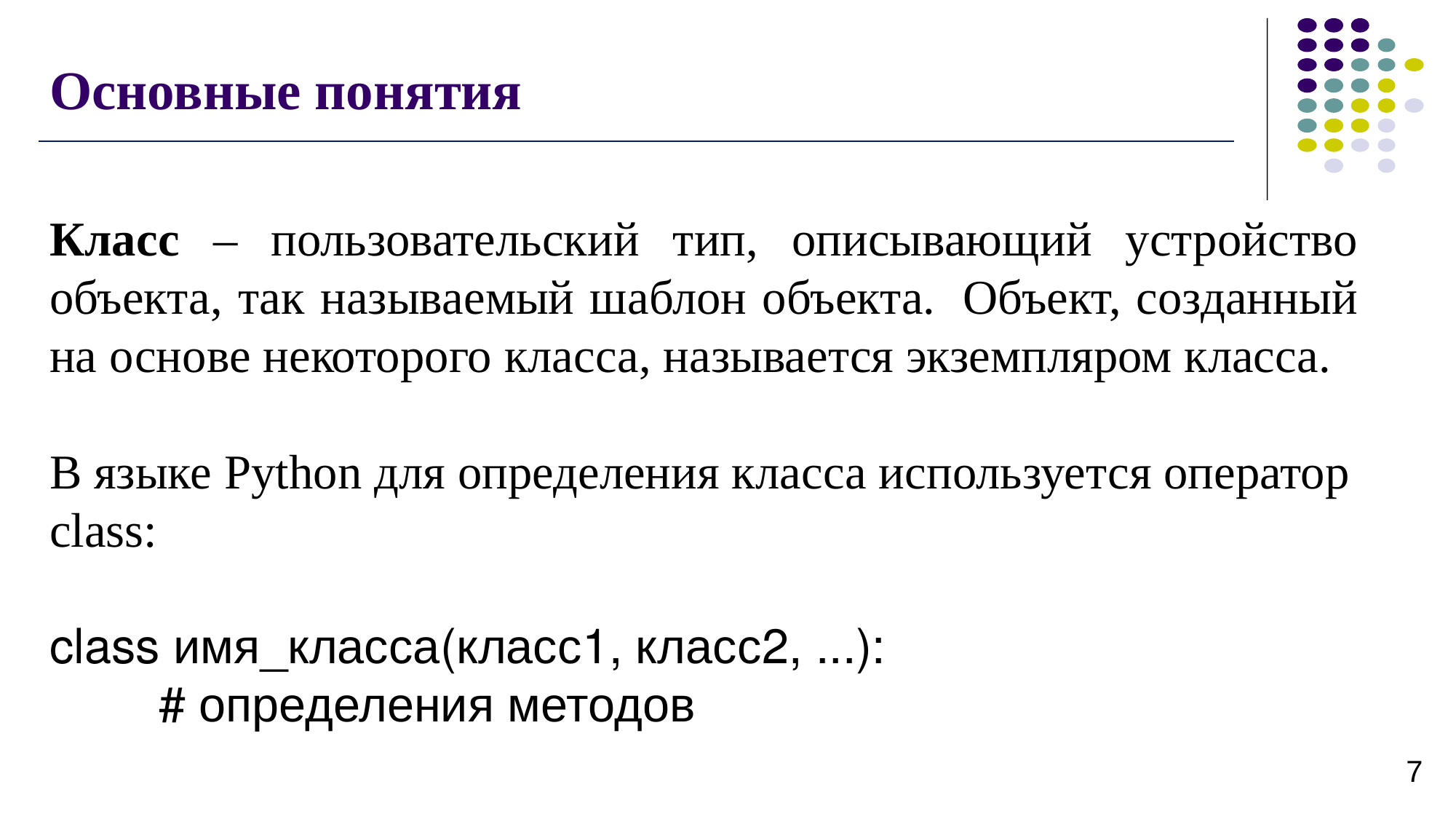

# Основные понятия
Класс – пользовательский тип, описывающий устройство объекта, так называемый шаблон объекта.  Объект, созданный на основе некоторого класса, называется экземпляром класса.

В языке Python для определения класса используется оператор class:

class имя_класса(класс1, класс2, ...):
	# определения методов
7